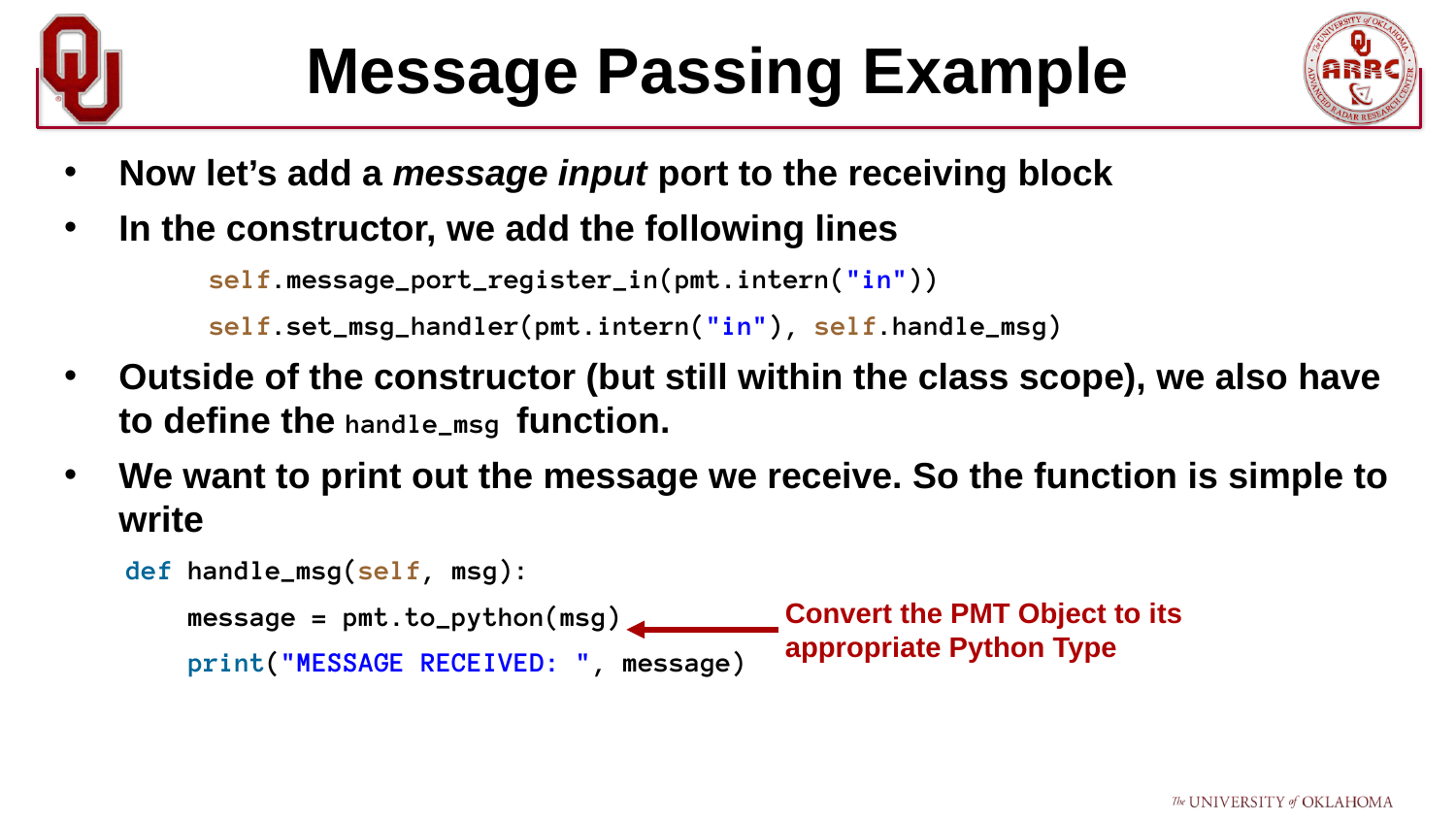

# Message Passing Example
Now let’s add a message input port to the receiving block
In the constructor, we add the following lines
	self.message_port_register_in(pmt.intern("in"))
	self.set_msg_handler(pmt.intern("in"), self.handle_msg)
Outside of the constructor (but still within the class scope), we also have to define the handle_msg function.
We want to print out the message we receive. So the function is simple to write
    def handle_msg(self, msg):
        message = pmt.to_python(msg)
        print("MESSAGE RECEIVED: ", message)

Convert the PMT Object to its appropriate Python Type